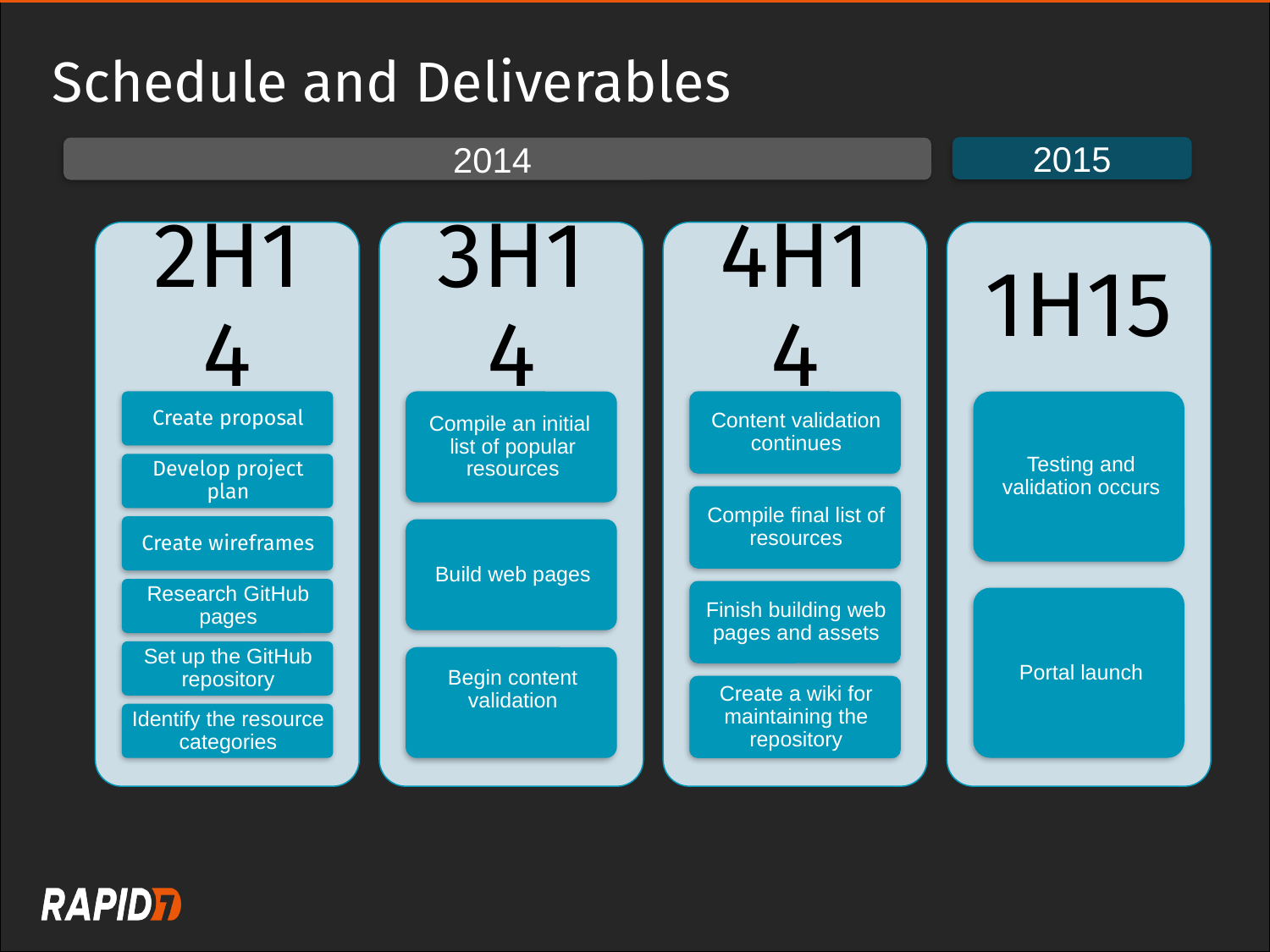

# Schedule and Deliverables
2015
2014
2H14
Create proposal
Develop project plan
Create wireframes
Research GitHub pages
Set up the GitHub repository
Identify the resource categories
3H14
Compile an initial  list of popular resources
Build web pages
Begin content validation
4H14
Content validation continues
Compile final list of resources
Finish building web pages and assets
Create a wiki for maintaining the repository
1H15
Testing and validation occurs
Portal launch